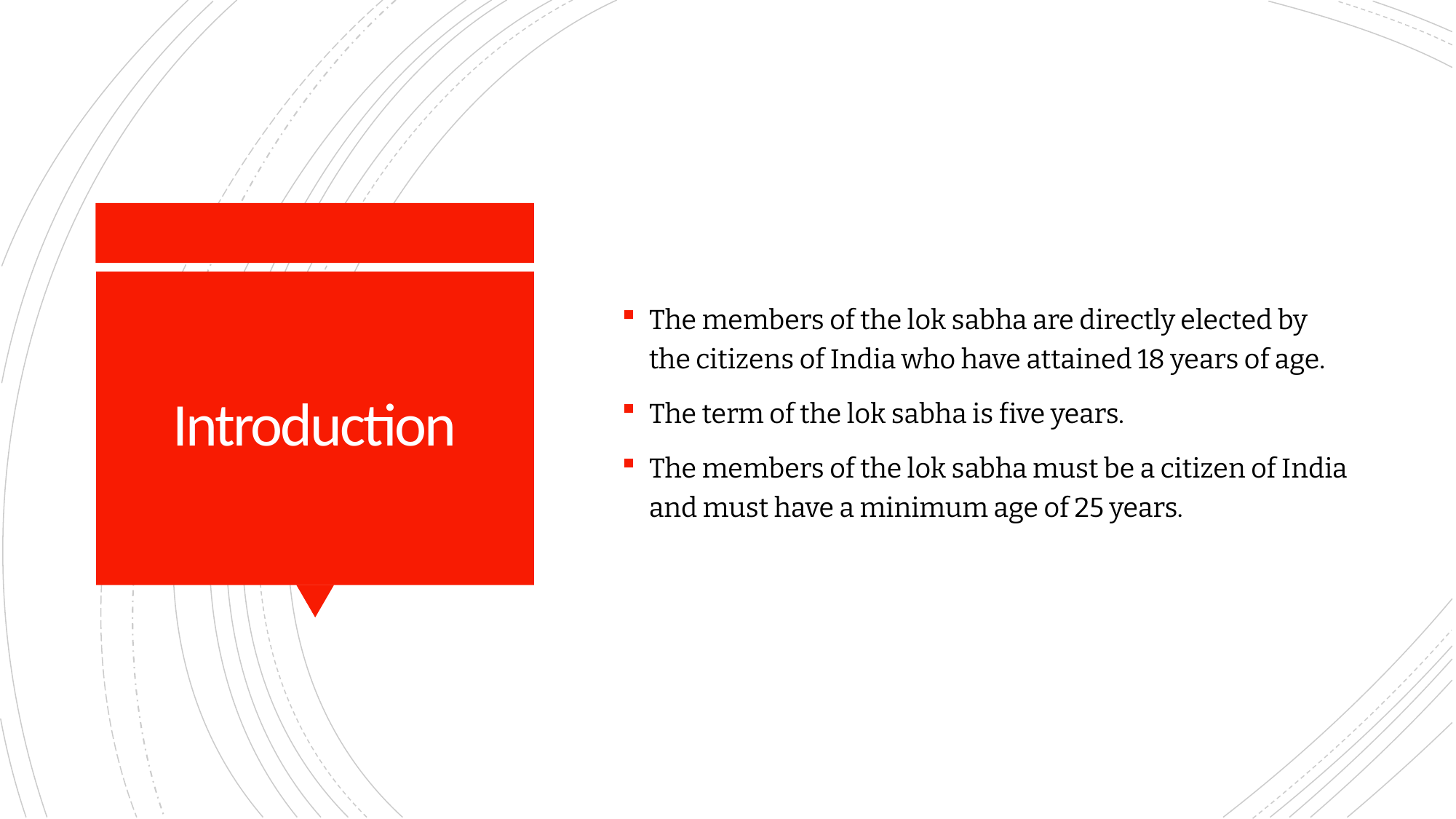

The members of the lok sabha are directly elected by the citizens of India who have attained 18 years of age.
The term of the lok sabha is five years.
The members of the lok sabha must be a citizen of India and must have a minimum age of 25 years.
# Introduction